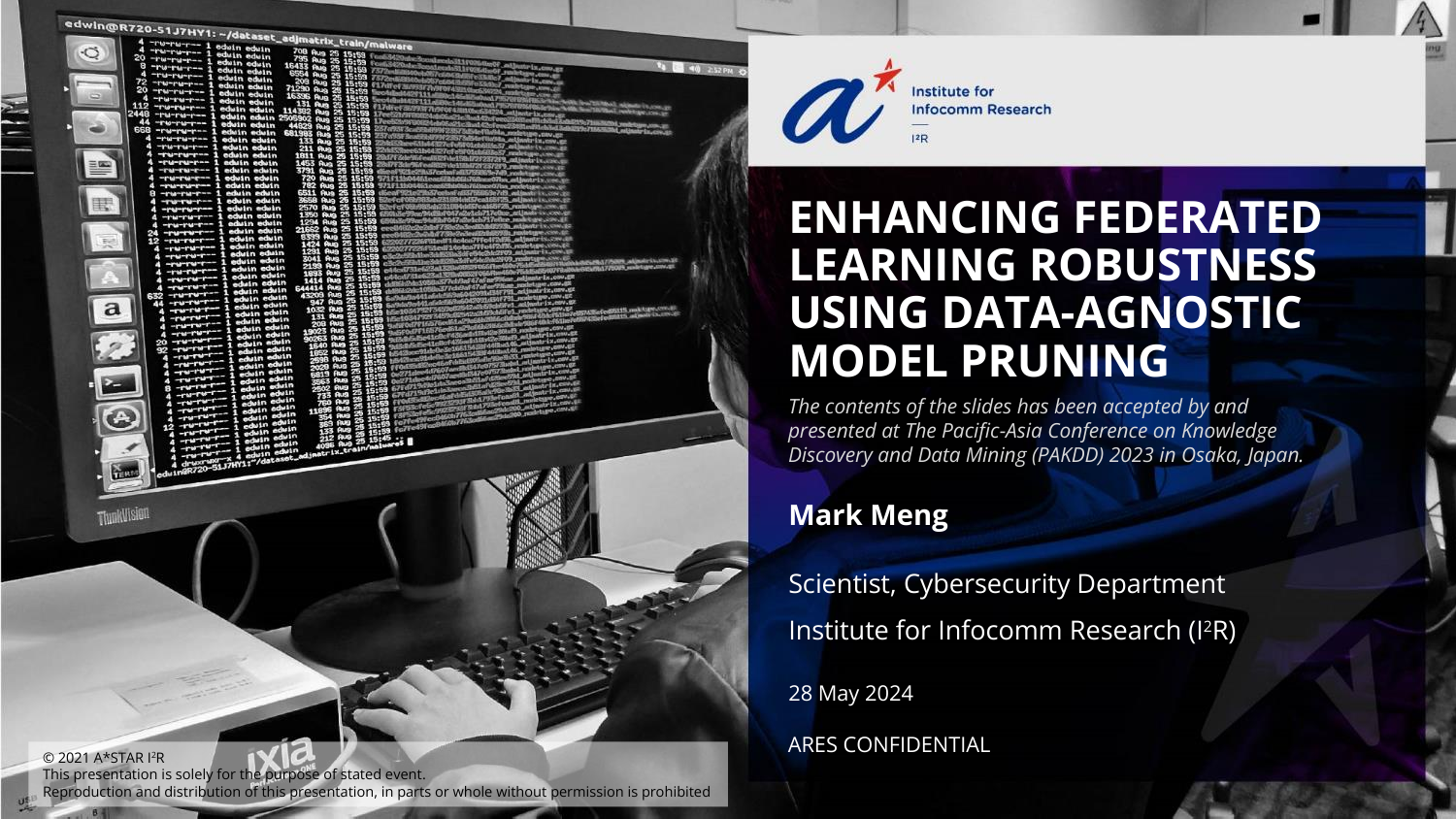

# Enhancing Federated Learning Robustness using Data-agnostic Model Pruning
The contents of the slides has been accepted by and presented at The Pacific-Asia Conference on Knowledge Discovery and Data Mining (PAKDD) 2023 in Osaka, Japan.
Mark Meng
Scientist, Cybersecurity Department
Institute for Infocomm Research (I2R)
28 May 2024